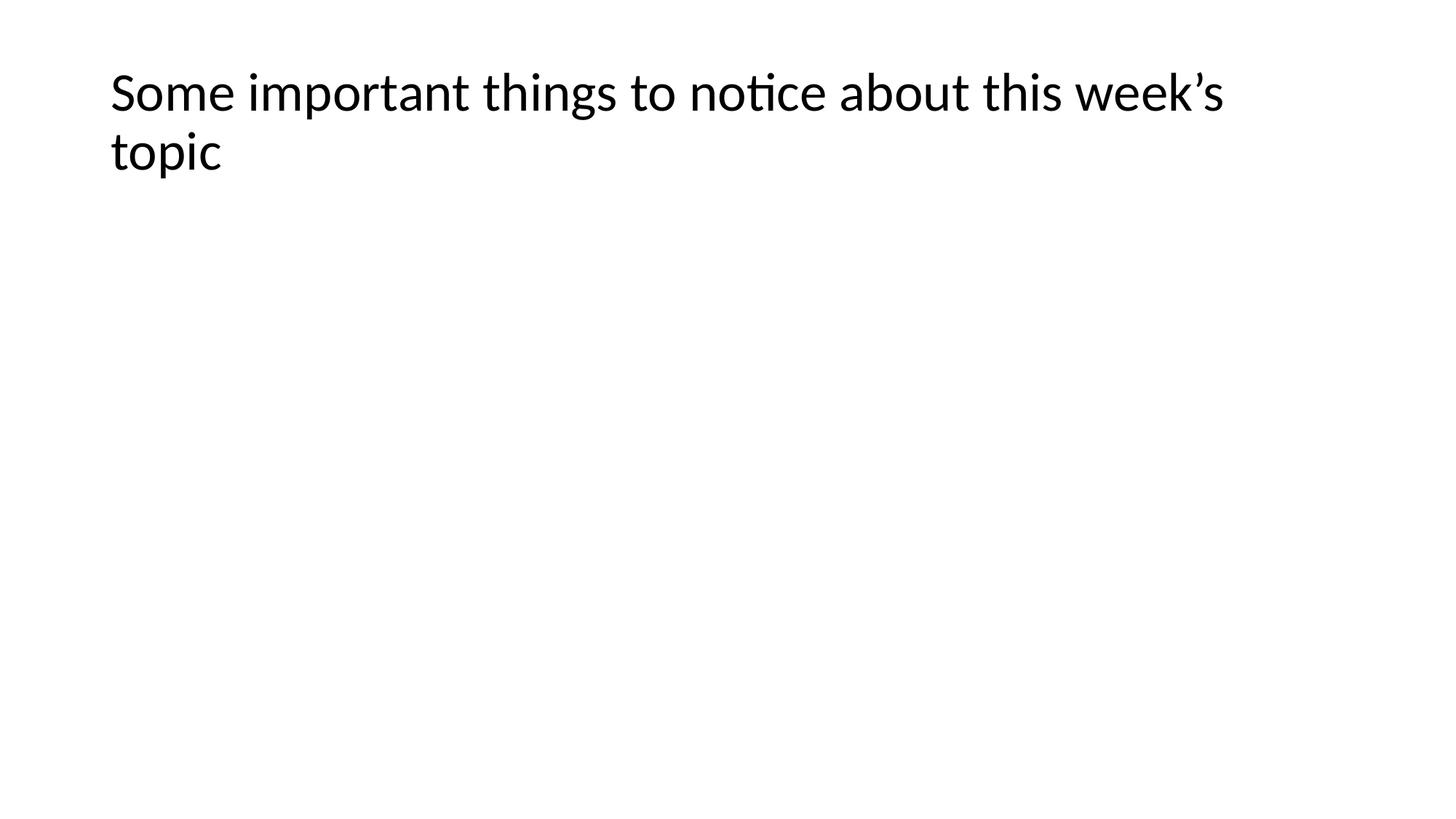

# Some important things to notice about this week’s topic